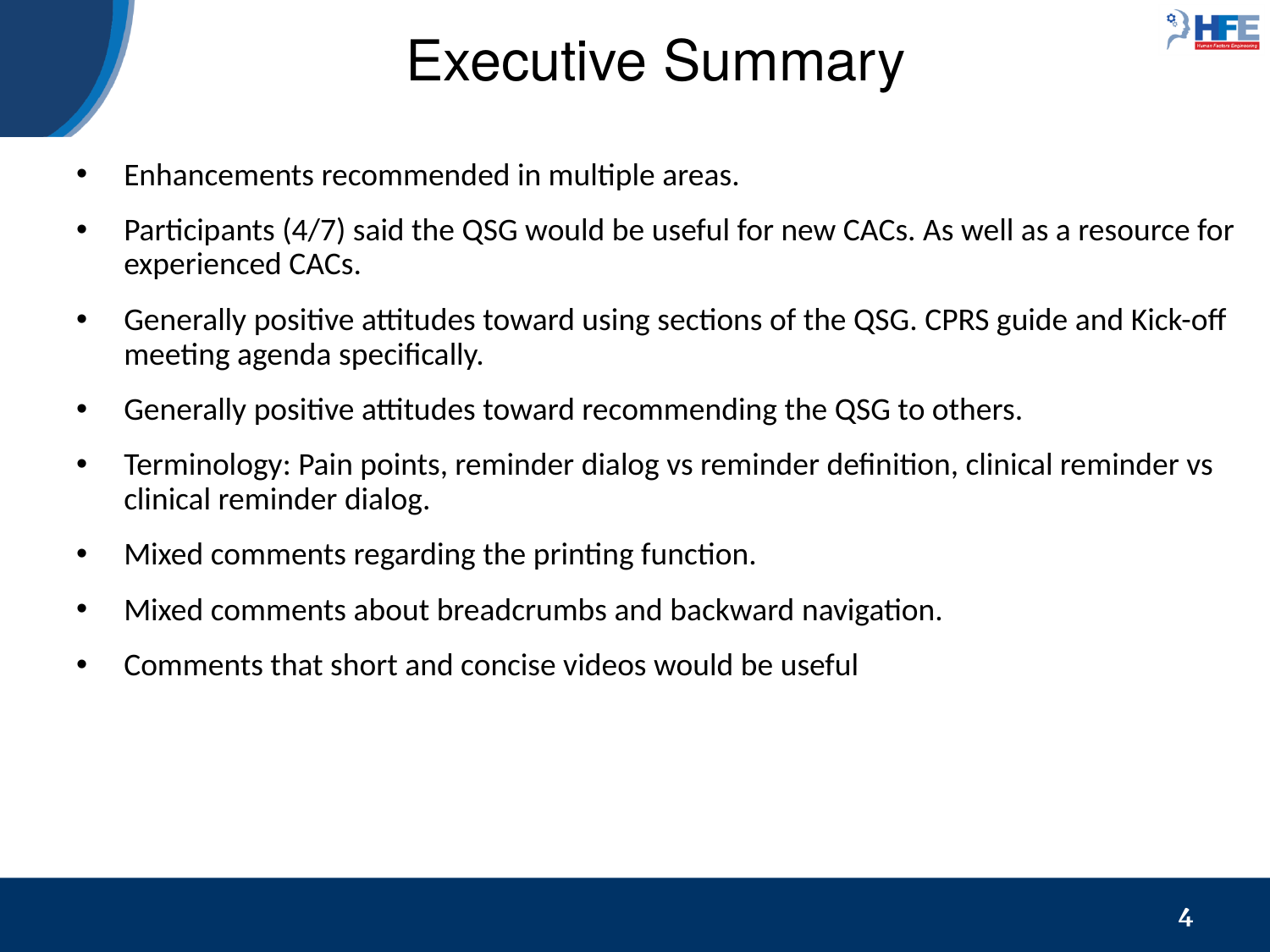

# Executive Summary
Enhancements recommended in multiple areas.
Participants (4/7) said the QSG would be useful for new CACs. As well as a resource for experienced CACs.
Generally positive attitudes toward using sections of the QSG. CPRS guide and Kick-off meeting agenda specifically.
Generally positive attitudes toward recommending the QSG to others.
Terminology: Pain points, reminder dialog vs reminder definition, clinical reminder vs clinical reminder dialog.
Mixed comments regarding the printing function.
Mixed comments about breadcrumbs and backward navigation.
Comments that short and concise videos would be useful

4